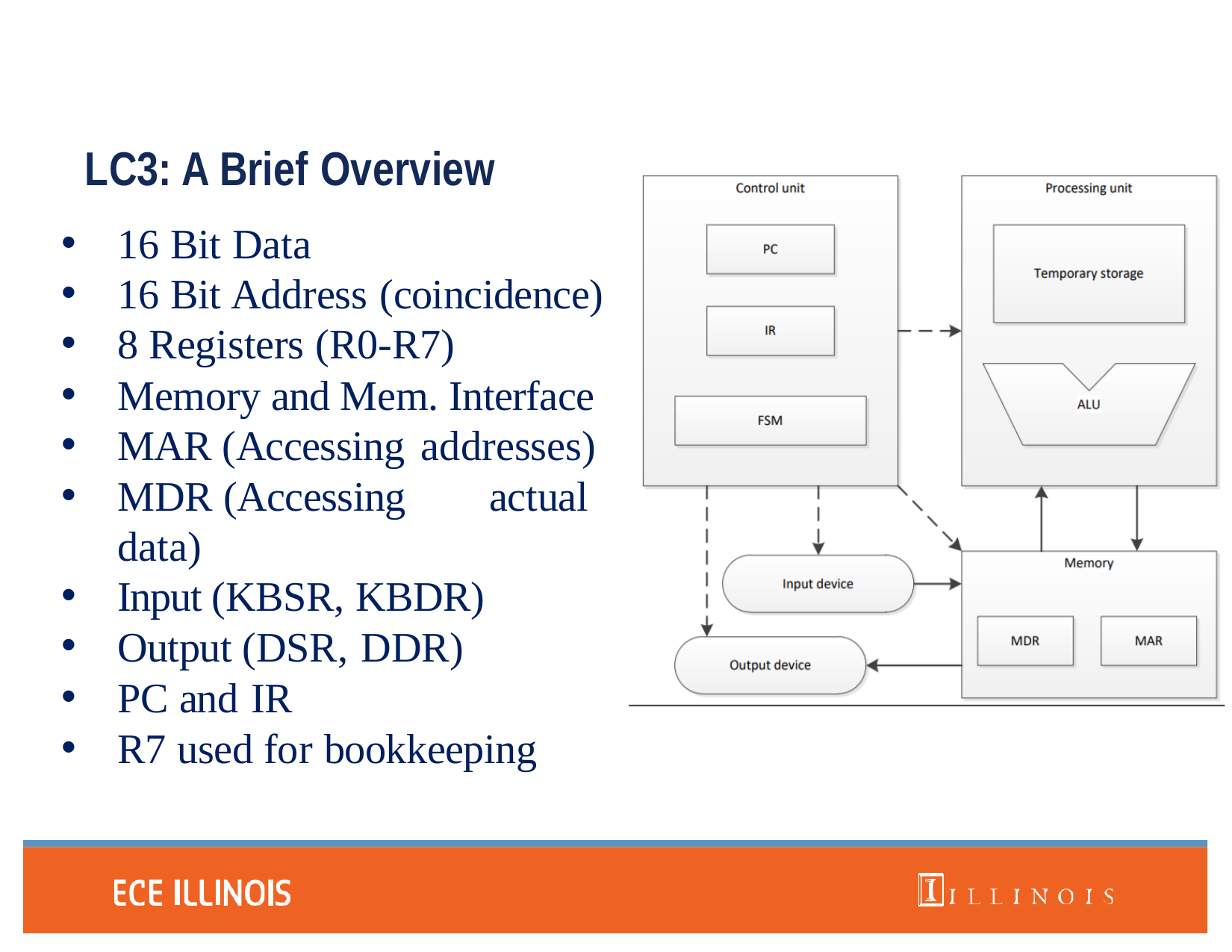

# LC3: A Brief Overview

16 Bit Data
16 Bit Address (coincidence)
8 Registers (R0-R7)
Memory and Mem. Interface
MAR (Accessing addresses)
MDR (Accessing	actual data)
Input (KBSR, KBDR)
Output (DSR, DDR)
PC and IR
R7 used for bookkeeping